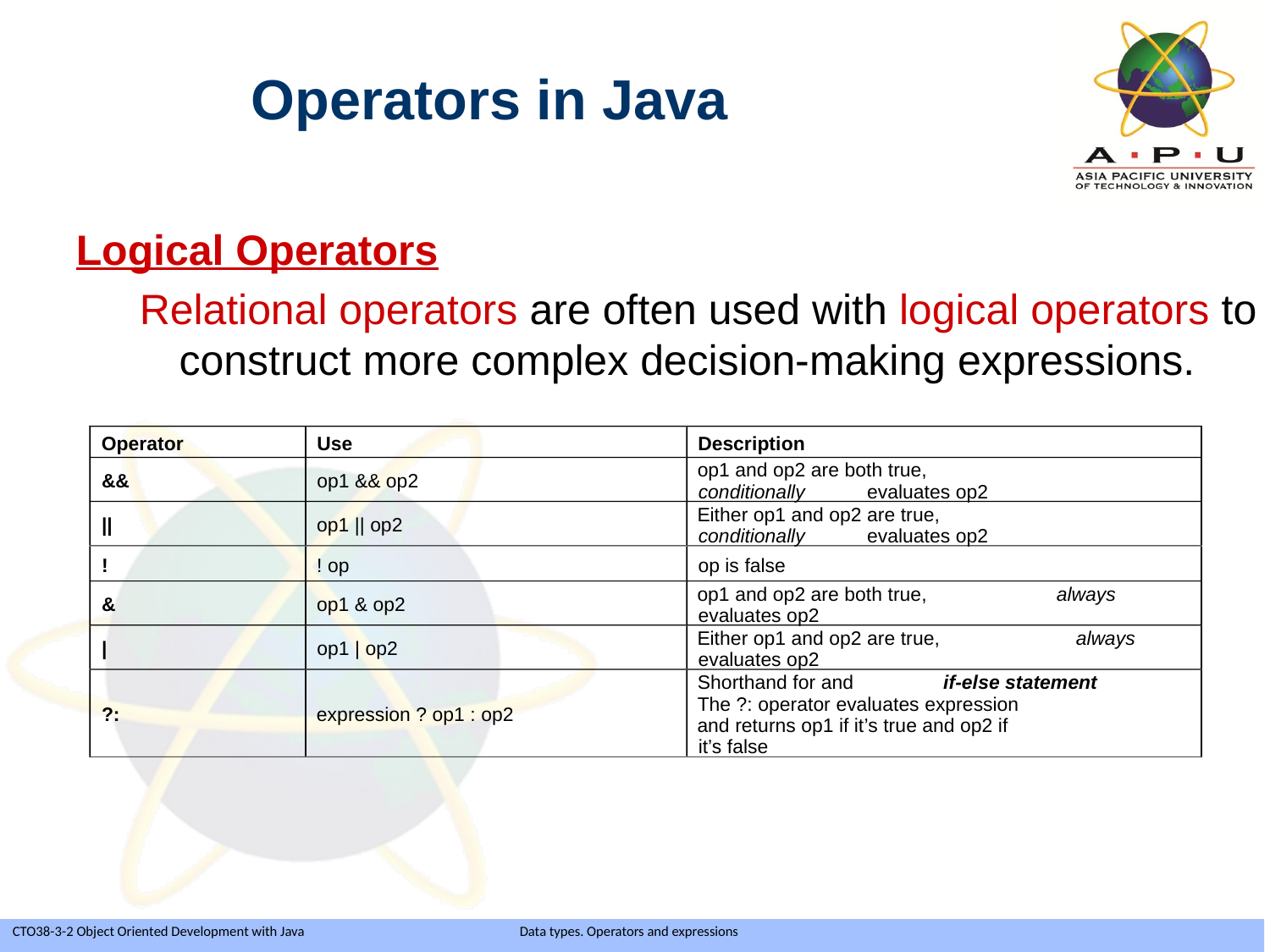

Operators in Java
Logical Operators
Relational operators are often used with logical operators to construct more complex decision-making expressions.

Operator
Use
Description

op1 and op2 are both true,

&&
op1 && op2
conditionally
 evaluates op2

Either op1 and op2 are true,

||
op1 || op2
conditionally
 evaluates op2

!
! op
op is false

op1 and op2 are both true,
always
&
op1 & op2
evaluates op2

Either op1 and op2 are true,
always

|
op1 | op2
evaluates op2

Shorthand for and
if-else statement

The ?: operator evaluates expression
?:
expression ? op1 : op2
and returns op1 if it’s true and op2 if
it’s false

Slide 21 of 35